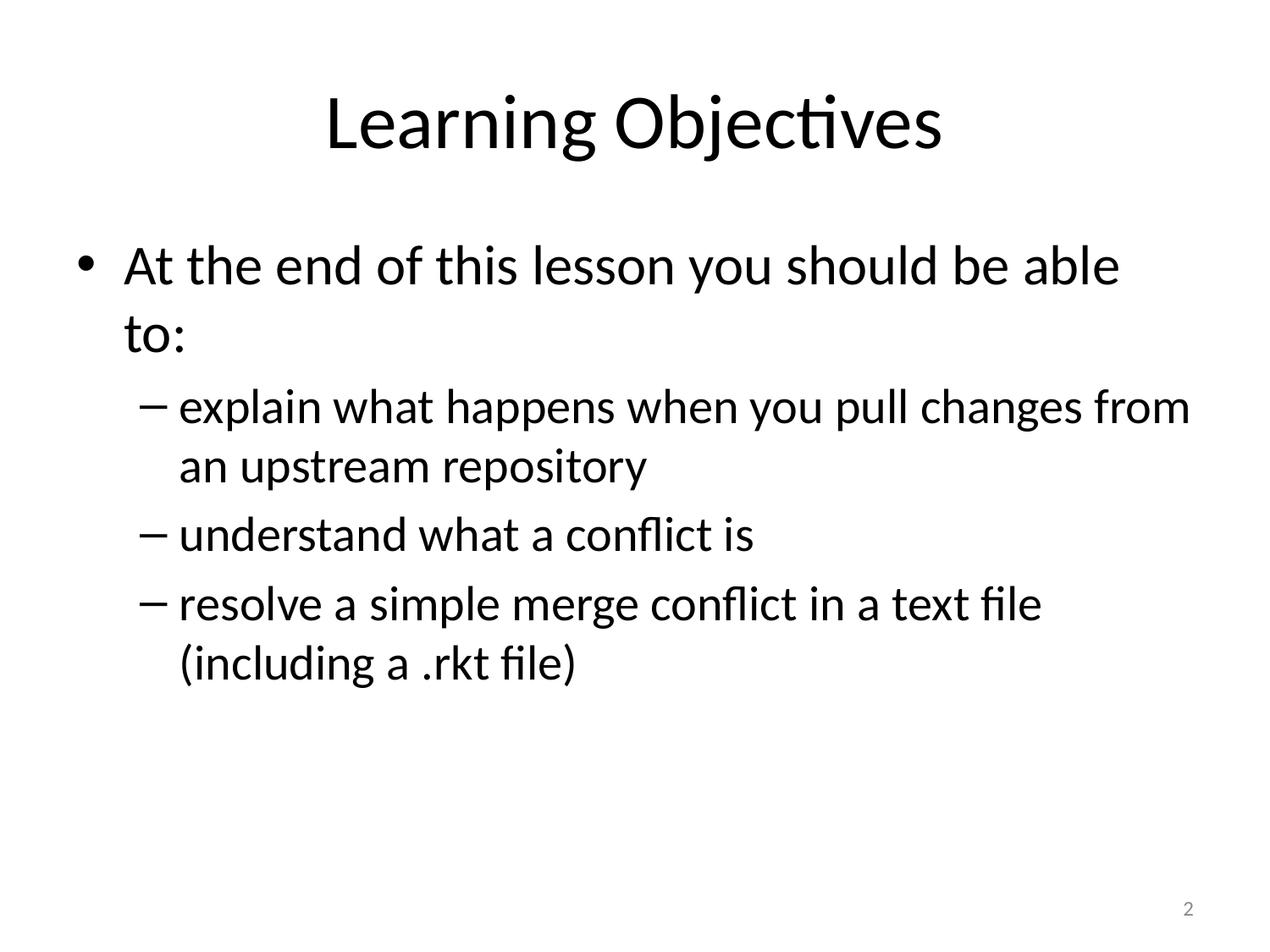

# Learning Objectives
At the end of this lesson you should be able to:
explain what happens when you pull changes from an upstream repository
understand what a conflict is
resolve a simple merge conflict in a text file (including a .rkt file)

2